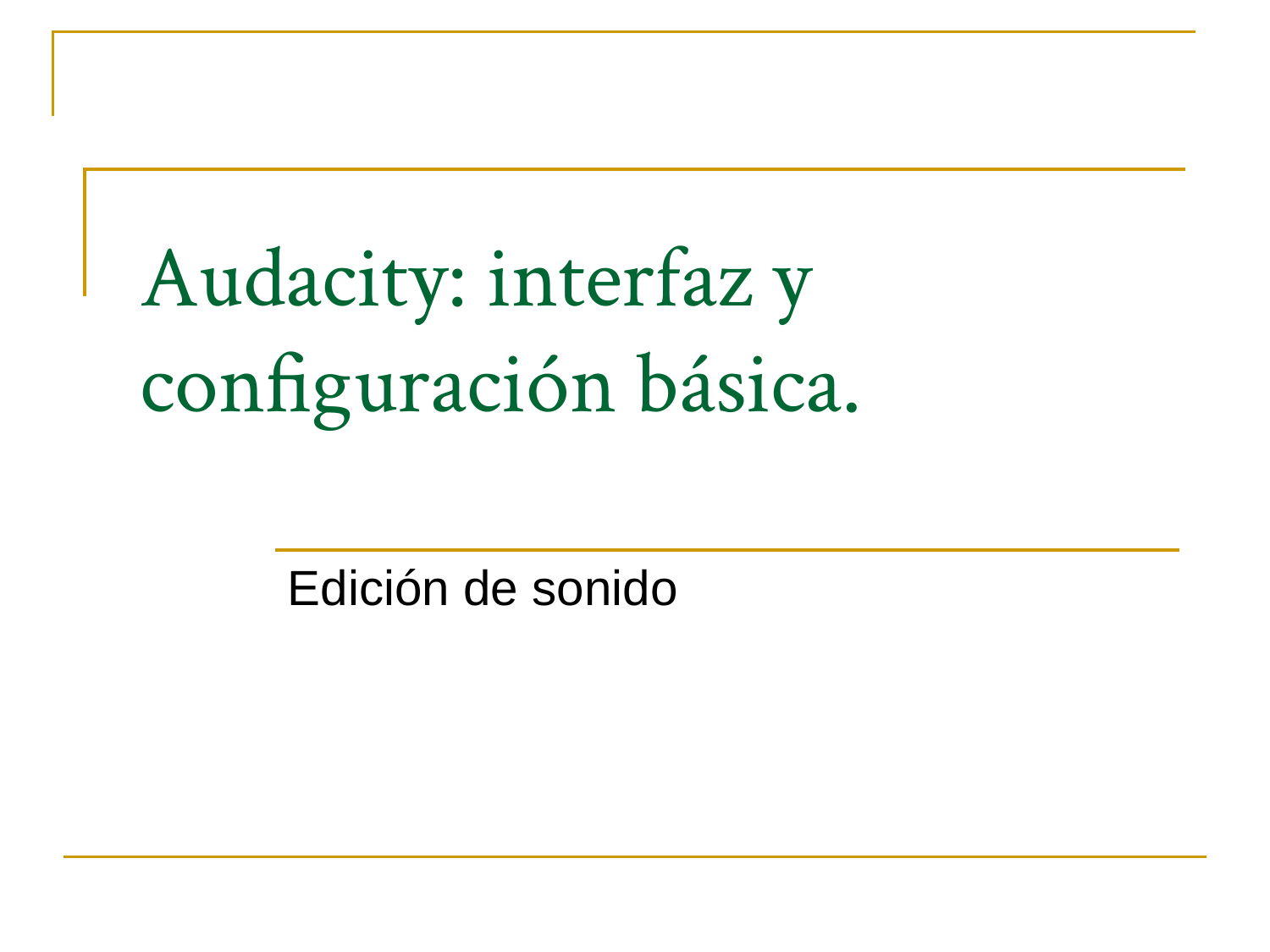

# Audacity: interfaz y configuración básica.
Edición de sonido